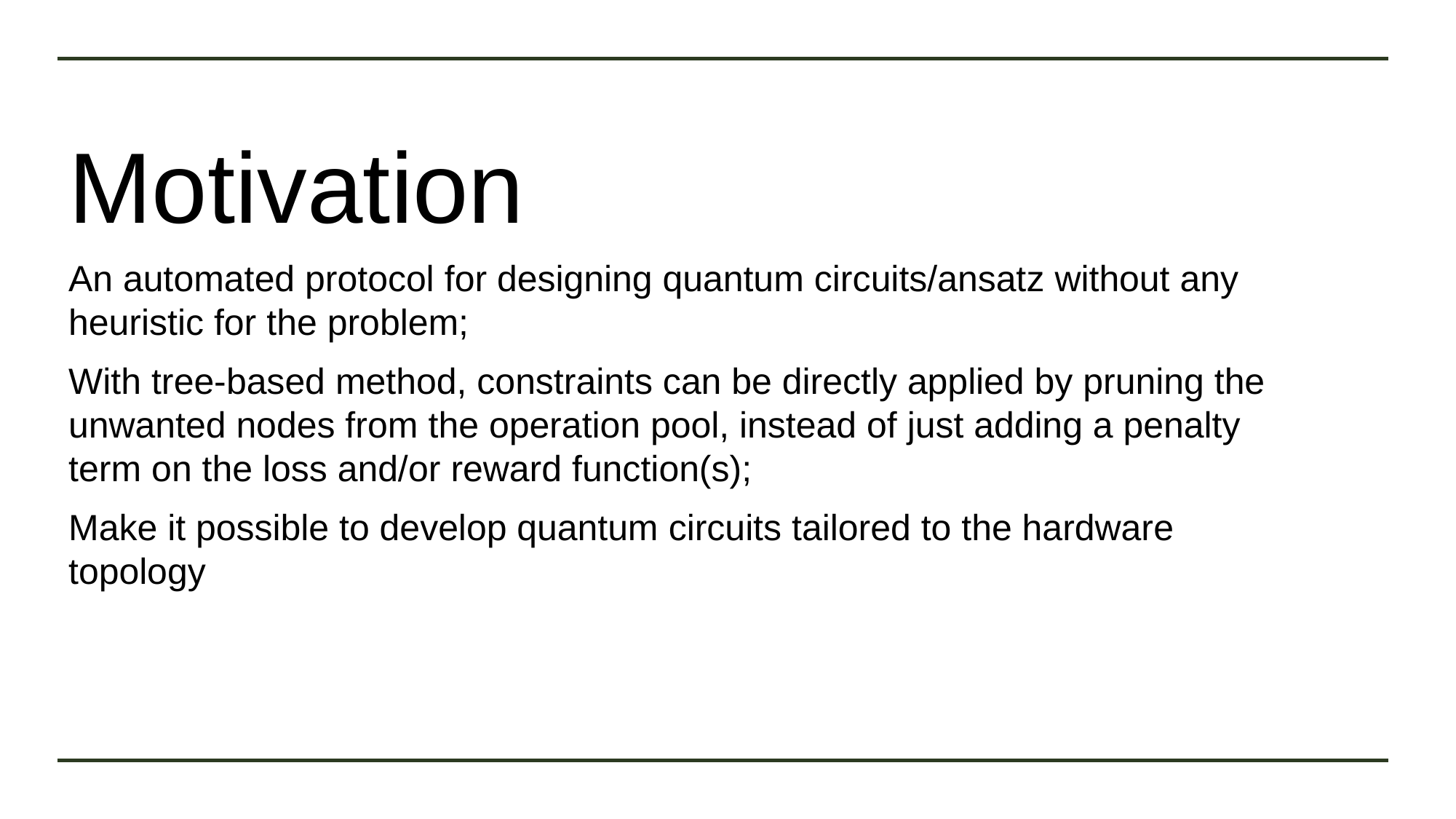

# Motivation
An automated protocol for designing quantum circuits/ansatz without any heuristic for the problem;
With tree-based method, constraints can be directly applied by pruning the unwanted nodes from the operation pool, instead of just adding a penalty term on the loss and/or reward function(s);
Make it possible to develop quantum circuits tailored to the hardware topology